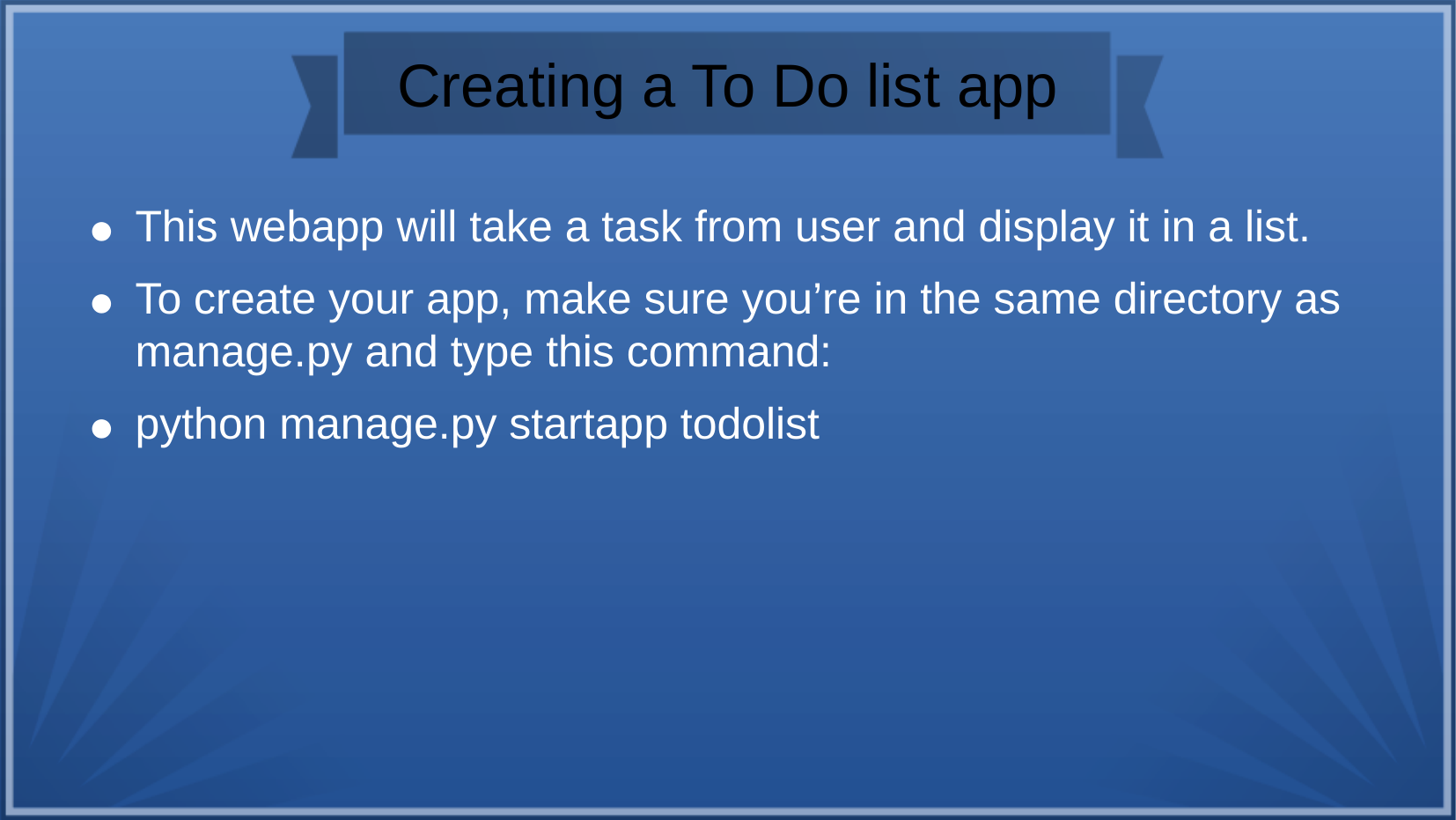

Creating a To Do list app
This webapp will take a task from user and display it in a list.
To create your app, make sure you’re in the same directory as manage.py and type this command:
python manage.py startapp todolist